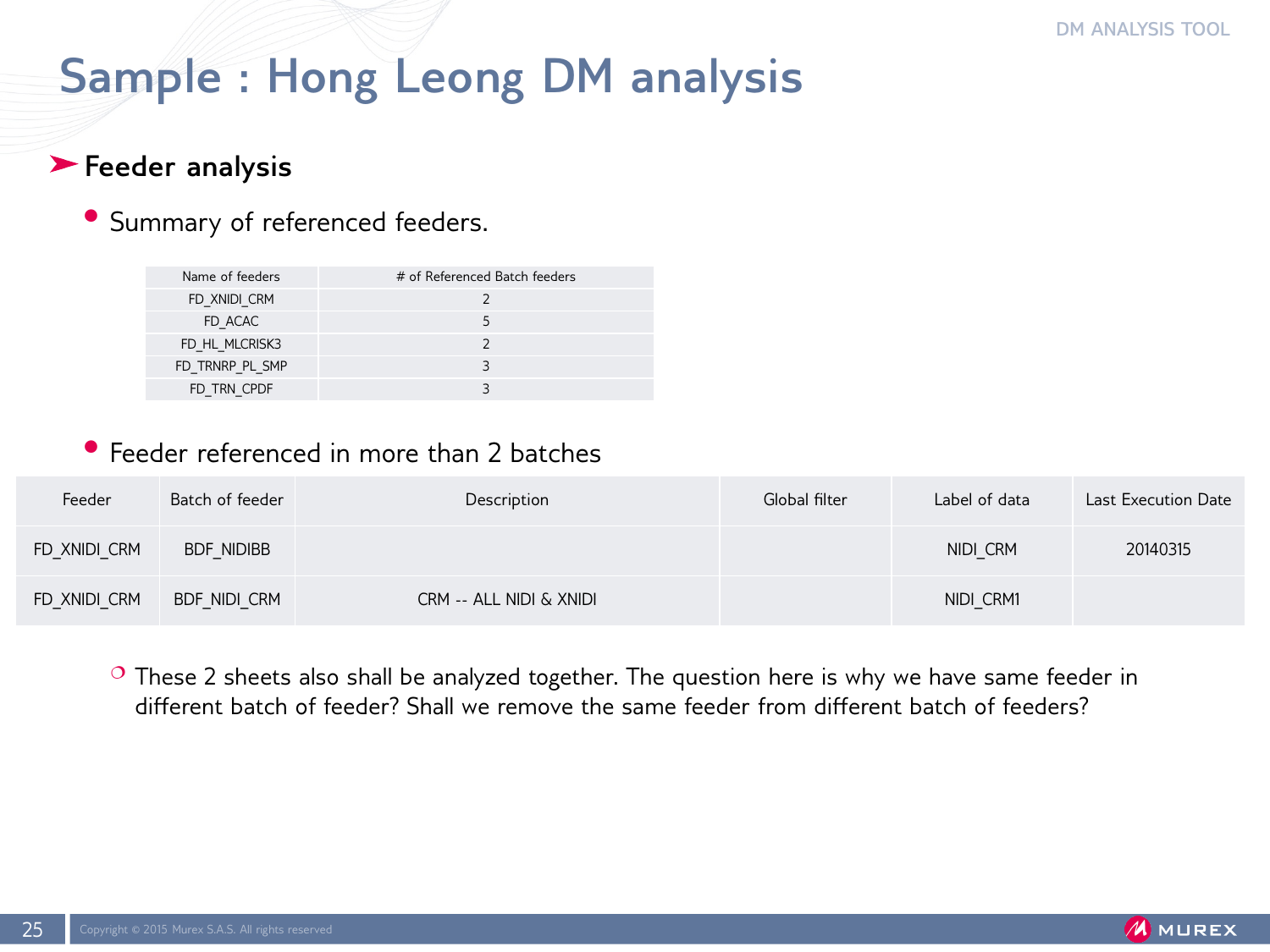

Dm analysis tool
# Sample : Hong Leong DM analysis
Feeder analysis
Summary of referenced feeders.

Feeder referenced in more than 2 batches

These 2 sheets also shall be analyzed together. The question here is why we have same feeder in different batch of feeder? Shall we remove the same feeder from different batch of feeders?

| Name of feeders | # of Referenced Batch feeders |
| --- | --- |
| FD\_XNIDI\_CRM | 2 |
| FD\_ACAC | 5 |
| FD\_HL\_MLCRISK3 | 2 |
| FD\_TRNRP\_PL\_SMP | 3 |
| FD\_TRN\_CPDF | 3 |
| Feeder | Batch of feeder | Description | Global filter | Label of data | Last Execution Date |
| --- | --- | --- | --- | --- | --- |
| FD\_XNIDI\_CRM | BDF\_NIDIBB |  |  | NIDI\_CRM | 20140315 |
| FD\_XNIDI\_CRM | BDF\_NIDI\_CRM | CRM -- ALL NIDI & XNIDI |  | NIDI\_CRM1 |  |